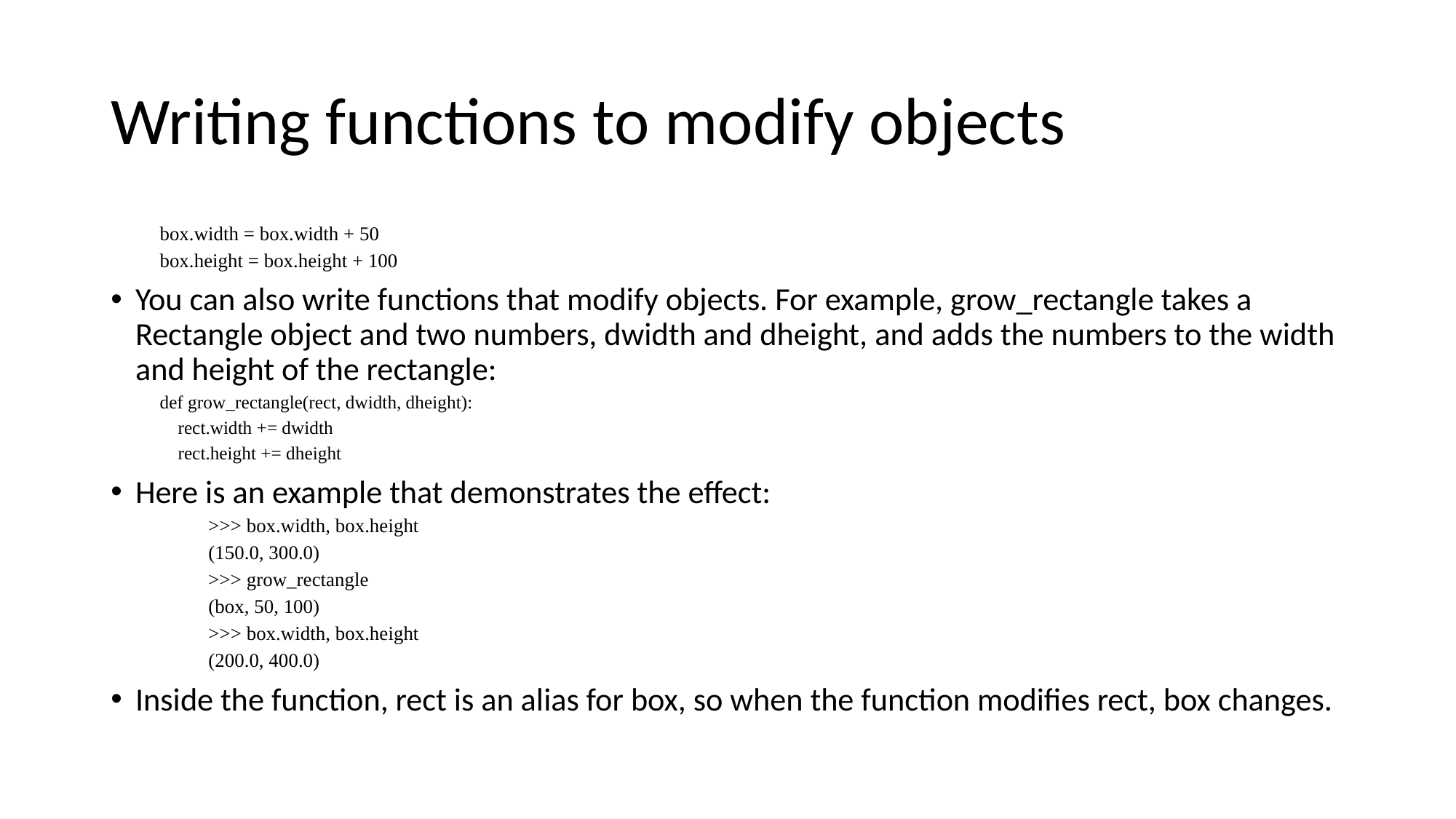

# Writing functions to modify objects
box.width = box.width + 50
box.height = box.height + 100
You can also write functions that modify objects. For example, grow_rectangle takes a Rectangle object and two numbers, dwidth and dheight, and adds the numbers to the width and height of the rectangle:
def grow_rectangle(rect, dwidth, dheight):
    rect.width += dwidth
    rect.height += dheight
Here is an example that demonstrates the effect:
>>> box.width, box.height
(150.0, 300.0)
>>> grow_rectangle
(box, 50, 100)
>>> box.width, box.height
(200.0, 400.0)
Inside the function, rect is an alias for box, so when the function modifies rect, box changes.